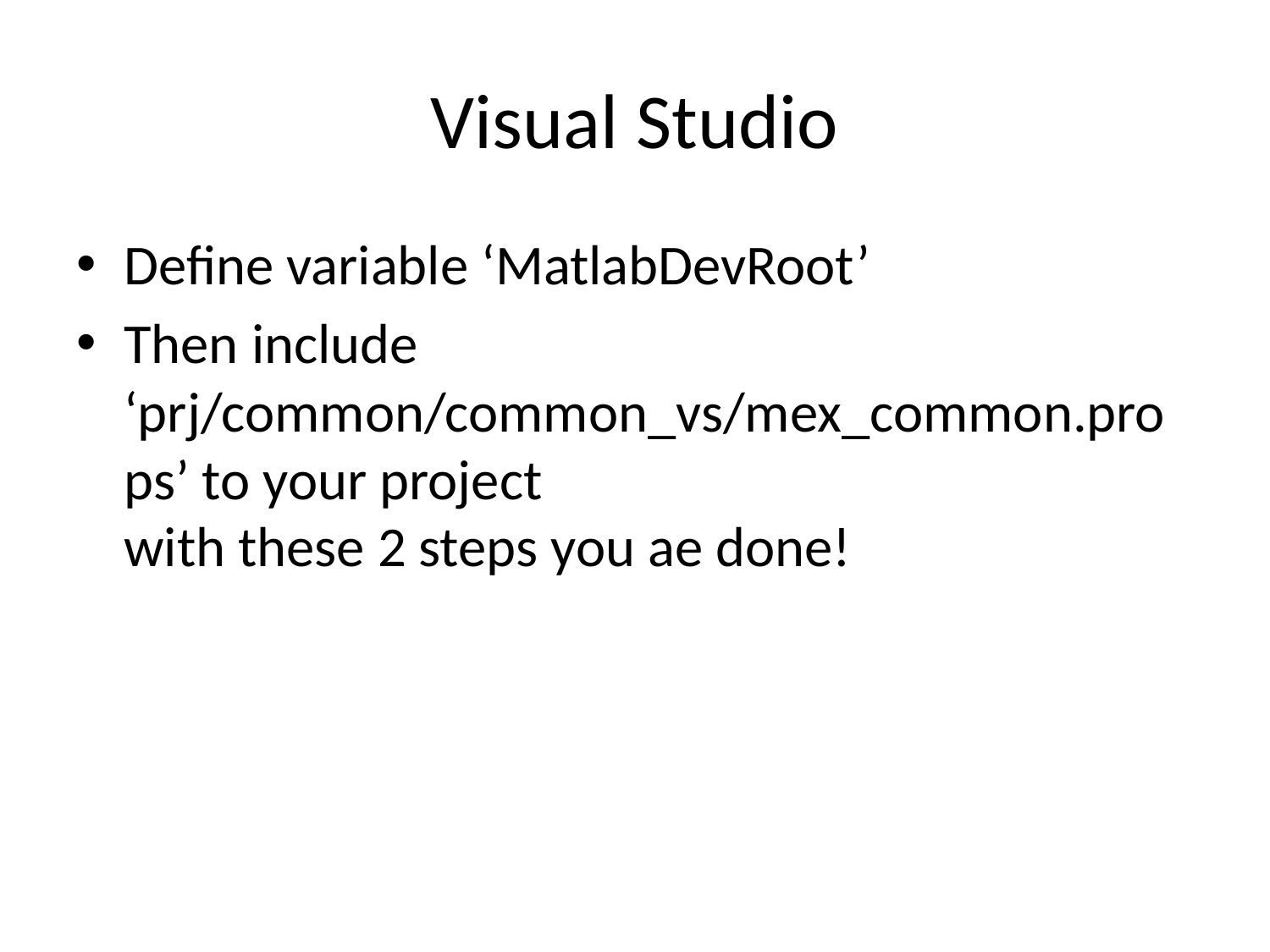

# Visual Studio
Define variable ‘MatlabDevRoot’
Then include ‘prj/common/common_vs/mex_common.props’ to your project
with these 2 steps you ae done!